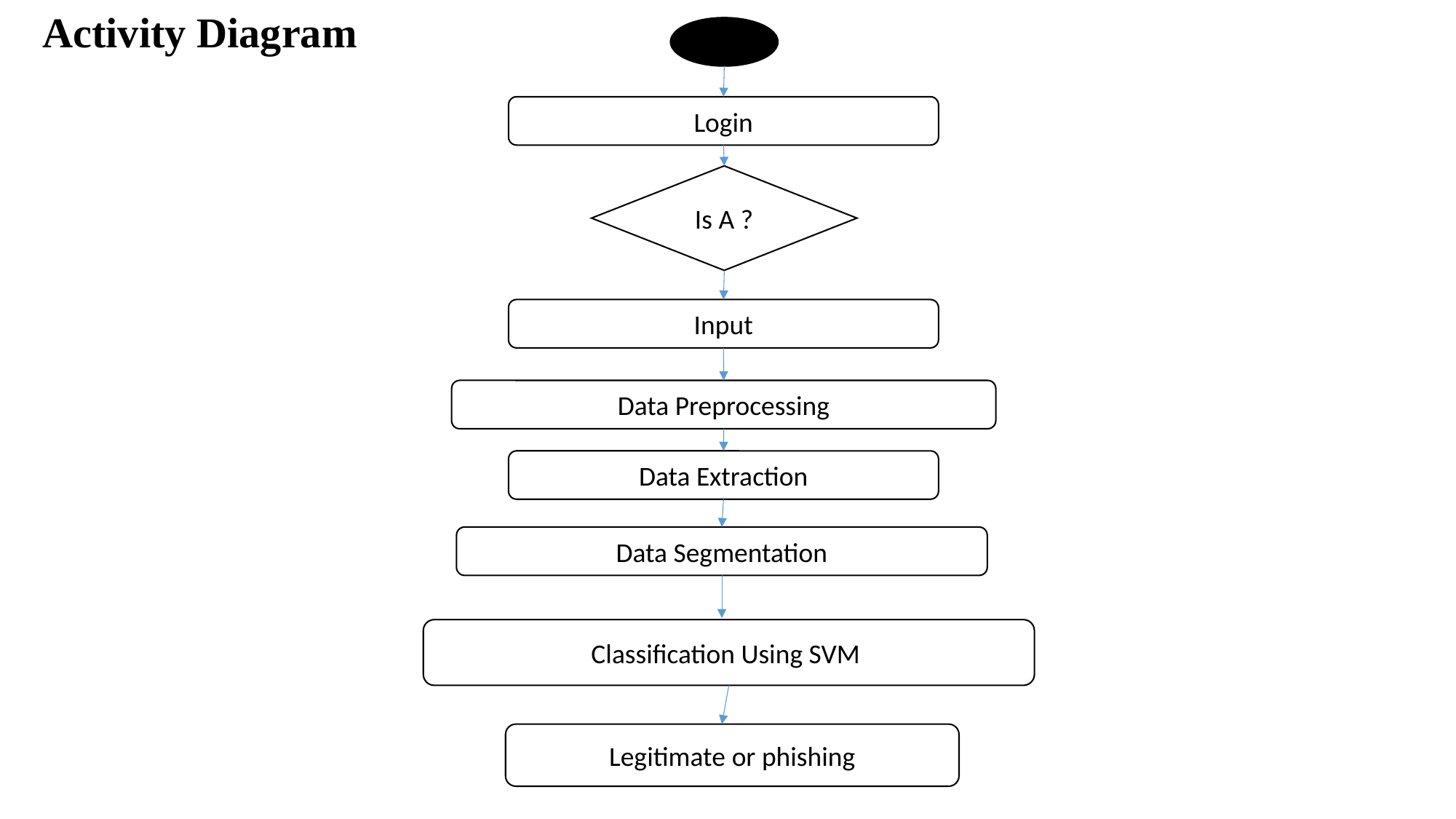

Activity Diagram

Login
Is A ?
Input
Data Preprocessing
Data Extraction
Data Segmentation
Classification Using SVM
Legitimate or phishing